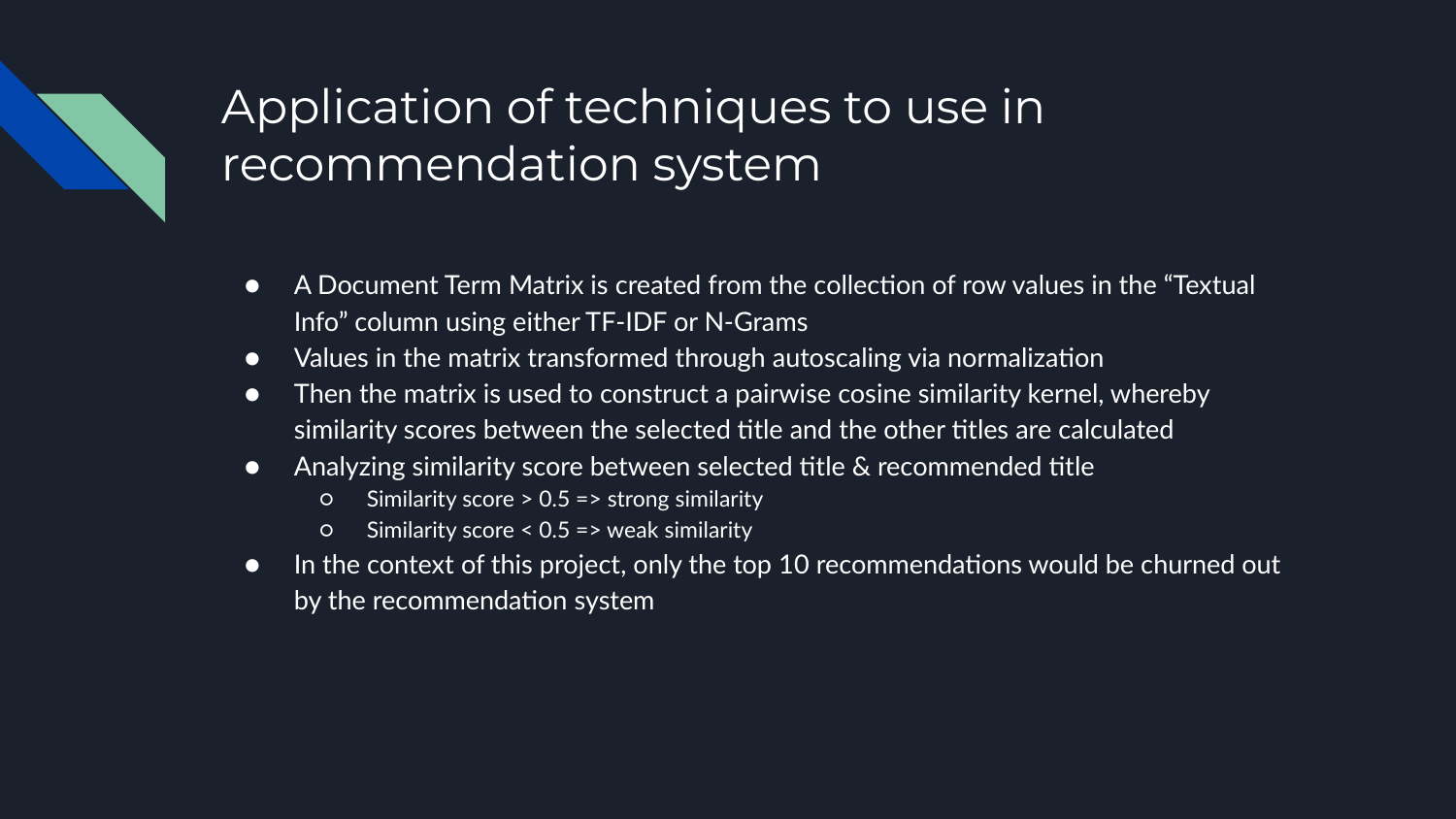

# Application of techniques to use in recommendation system
A Document Term Matrix is created from the collection of row values in the “Textual Info” column using either TF-IDF or N-Grams
Values in the matrix transformed through autoscaling via normalization
Then the matrix is used to construct a pairwise cosine similarity kernel, whereby similarity scores between the selected title and the other titles are calculated
Analyzing similarity score between selected title & recommended title
Similarity score > 0.5 => strong similarity
Similarity score < 0.5 => weak similarity
In the context of this project, only the top 10 recommendations would be churned out by the recommendation system